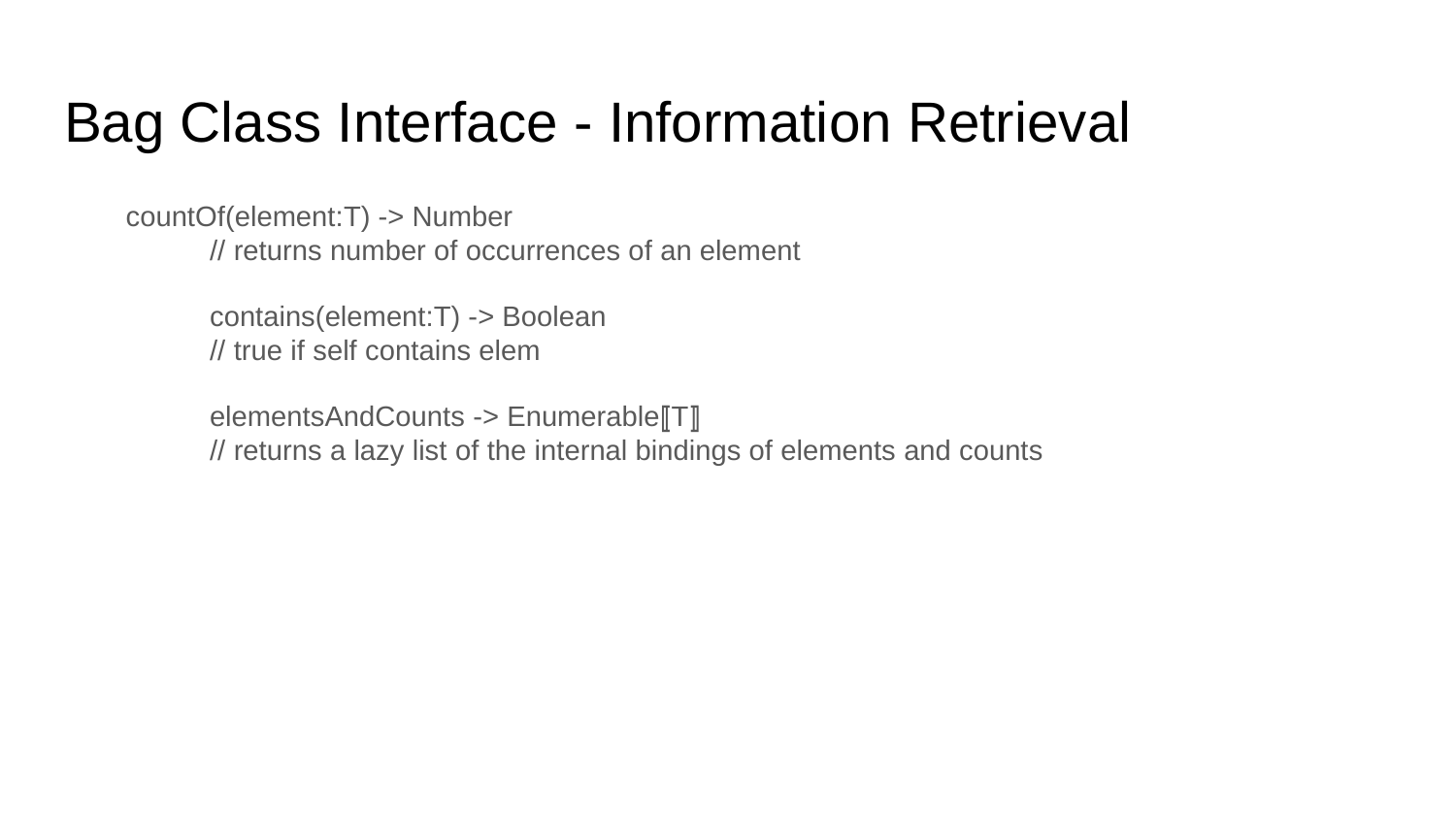

# Bag Class Interface - Information Retrieval
countOf(element:T) -> Number
	// returns number of occurrences of an element
	contains(element:T) -> Boolean
	// true if self contains elem
	elementsAndCounts -> Enumerable⟦T⟧
	// returns a lazy list of the internal bindings of elements and counts